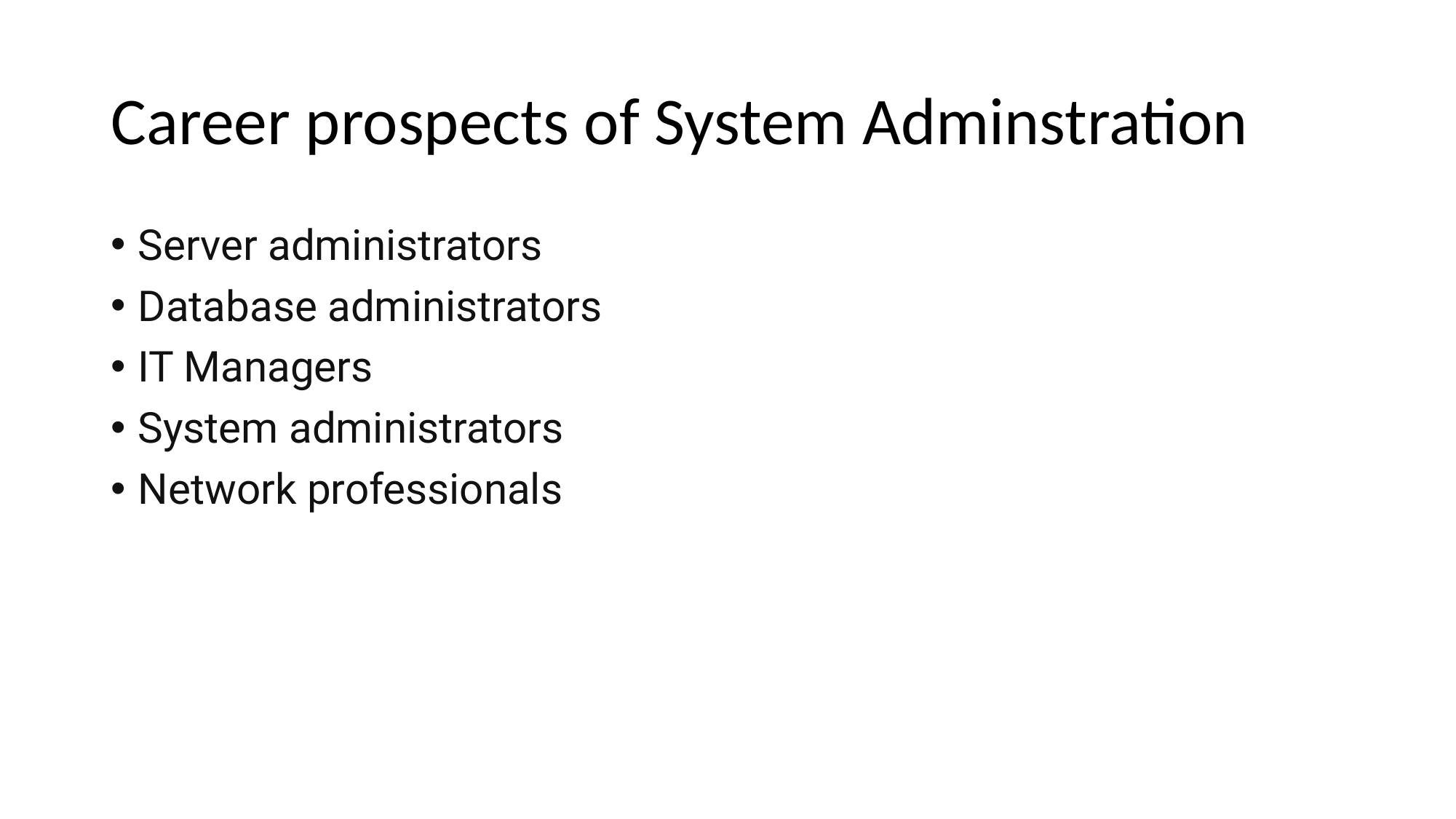

# Career prospects of System Adminstration
Server administrators
Database administrators
IT Managers
System administrators
Network professionals